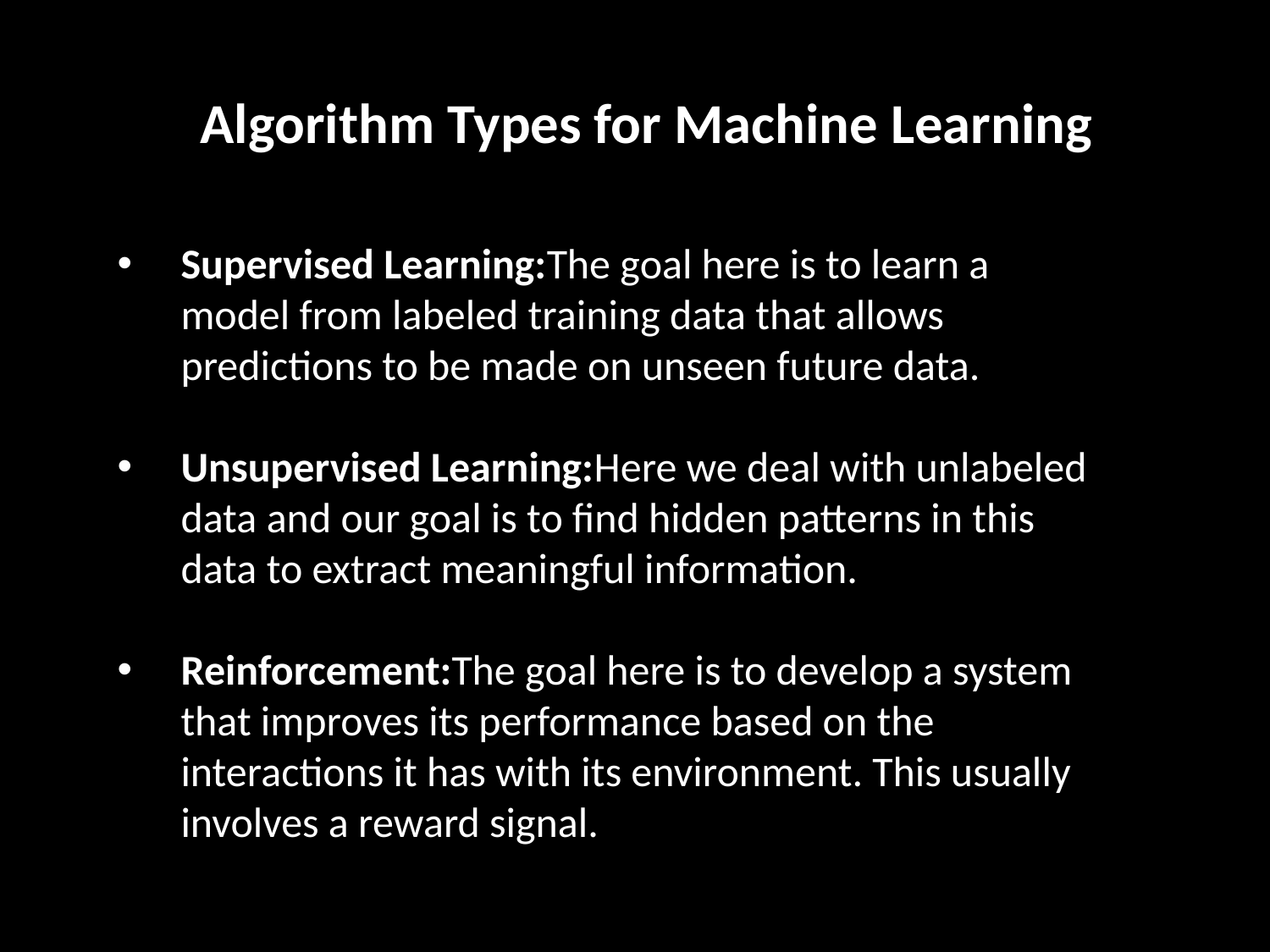

Algorithm Types for Machine Learning

Supervised Learning:The goal here is to learn a model from labeled training data that allows predictions to be made on unseen future data.

Unsupervised Learning:Here we deal with unlabeled data and our goal is to find hidden patterns in this data to extract meaningful information.

Reinforcement:The goal here is to develop a system that improves its performance based on the interactions it has with its environment. This usually involves a reward signal.